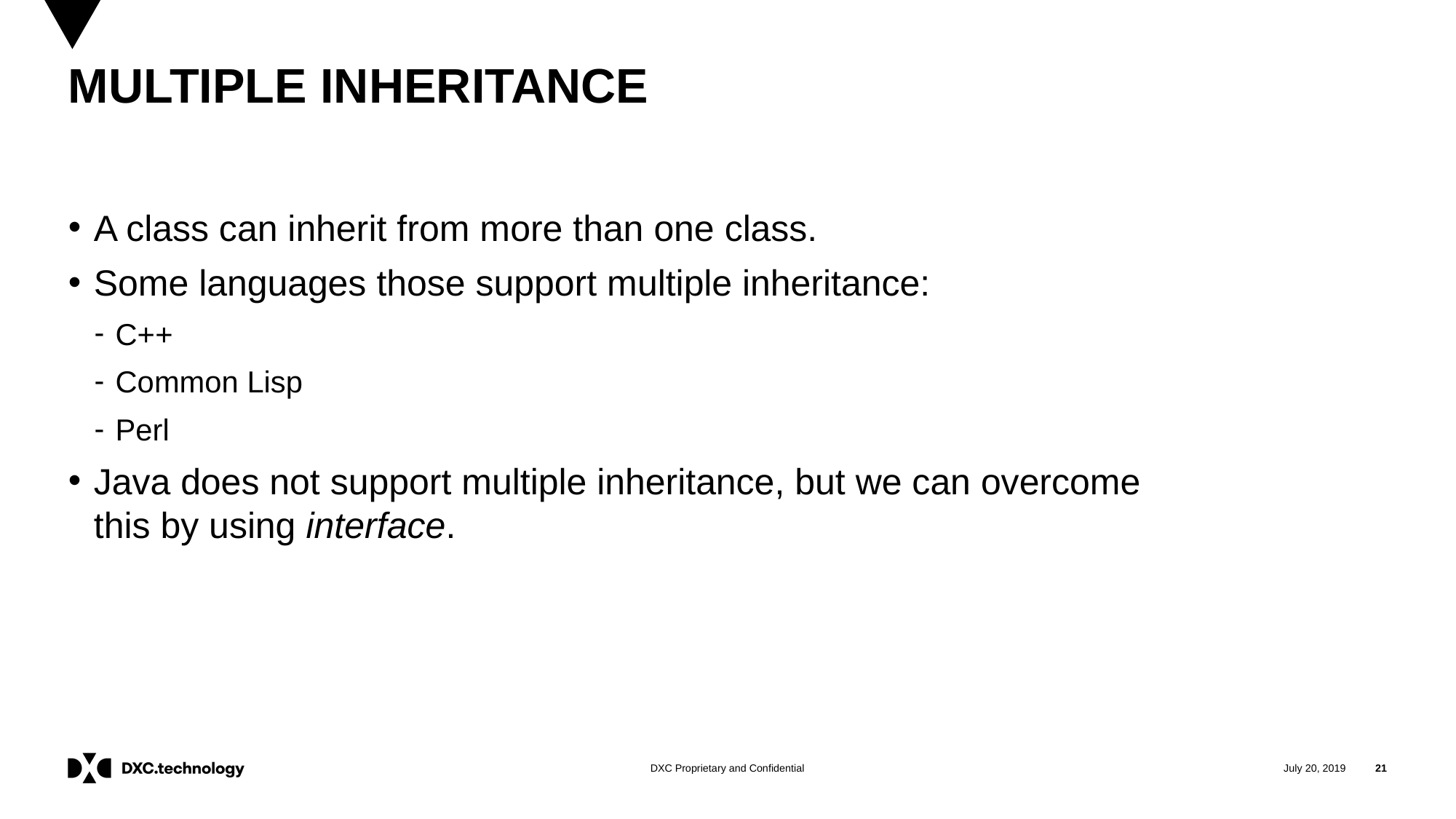

# MULTIPLE INHERITANCE
A class can inherit from more than one class.
Some languages those support multiple inheritance:
C++
Common Lisp
Perl
Java does not support multiple inheritance, but we can overcome this by using interface.